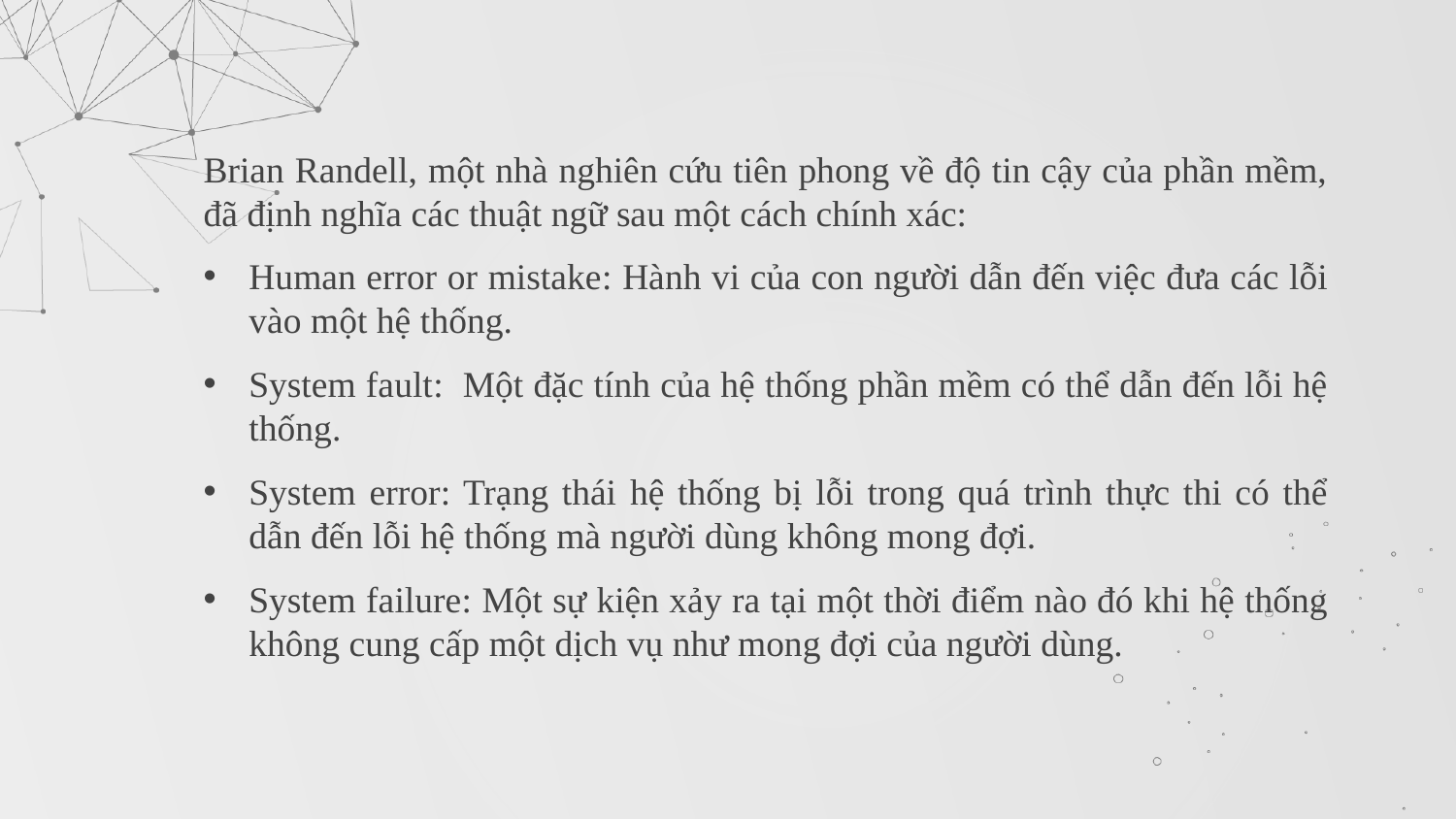

Brian Randell, một nhà nghiên cứu tiên phong về độ tin cậy của phần mềm, đã định nghĩa các thuật ngữ sau một cách chính xác:
Human error or mistake: Hành vi của con người dẫn đến việc đưa các lỗi vào một hệ thống.
System fault:  Một đặc tính của hệ thống phần mềm có thể dẫn đến lỗi hệ thống.
System error: Trạng thái hệ thống bị lỗi trong quá trình thực thi có thể dẫn đến lỗi hệ thống mà người dùng không mong đợi.
System failure: Một sự kiện xảy ra tại một thời điểm nào đó khi hệ thống không cung cấp một dịch vụ như mong đợi của người dùng.